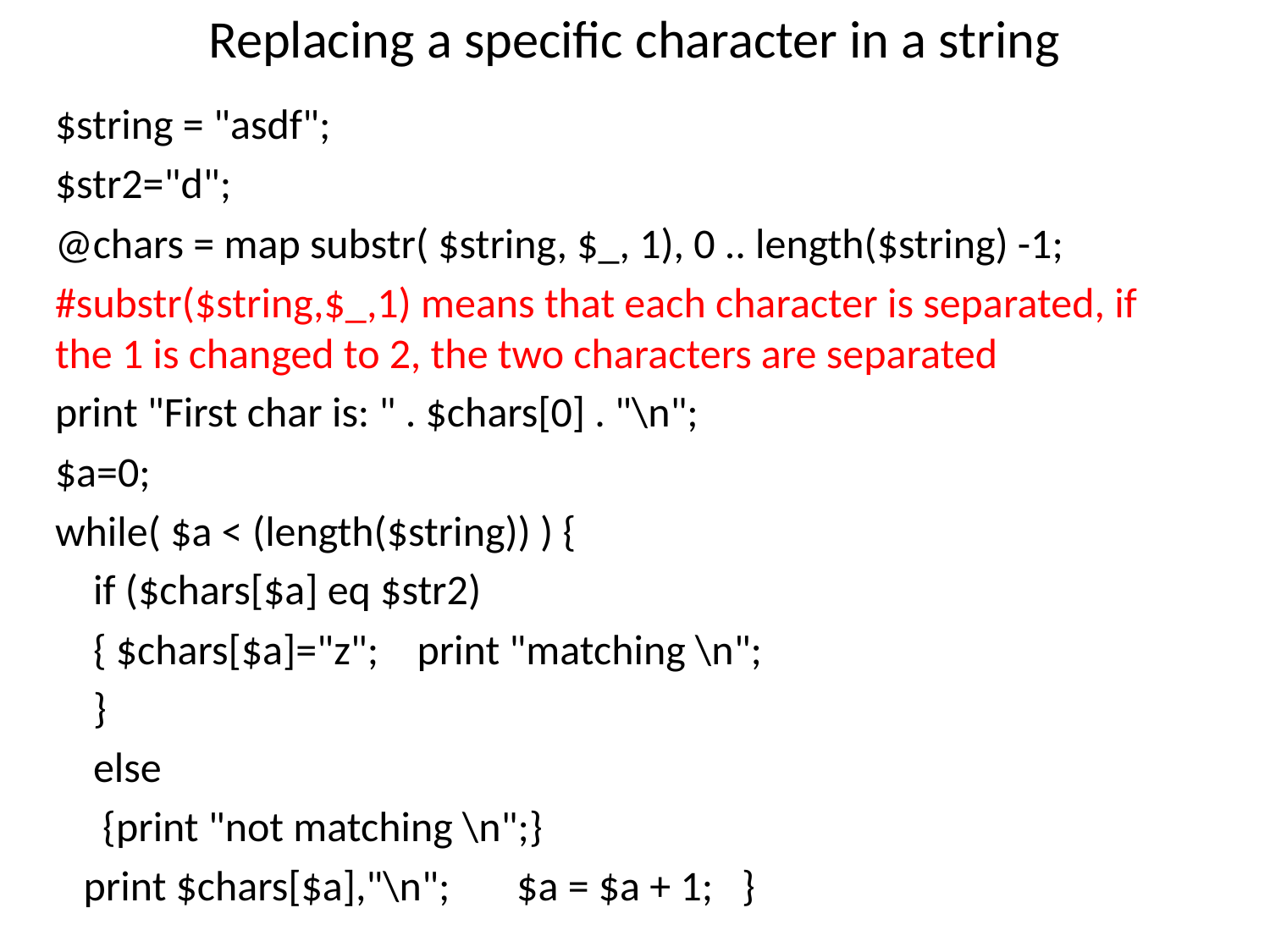

# Replacing a specific character in a string
$string = "asdf";
$str2="d";
@chars = map substr( $string, $_, 1), 0 .. length($string) -1;
#substr($string,$_,1) means that each character is separated, if the 1 is changed to 2, the two characters are separated
print "First char is: " . $chars[0] . "\n";
$a=0;
while( $a < (length($string)) ) {
    if ($chars[$a] eq $str2)
    { $chars[$a]="z";    print "matching \n";
    }
    else
     {print "not matching \n";}
   print $chars[$a],"\n";       $a = $a + 1;   }